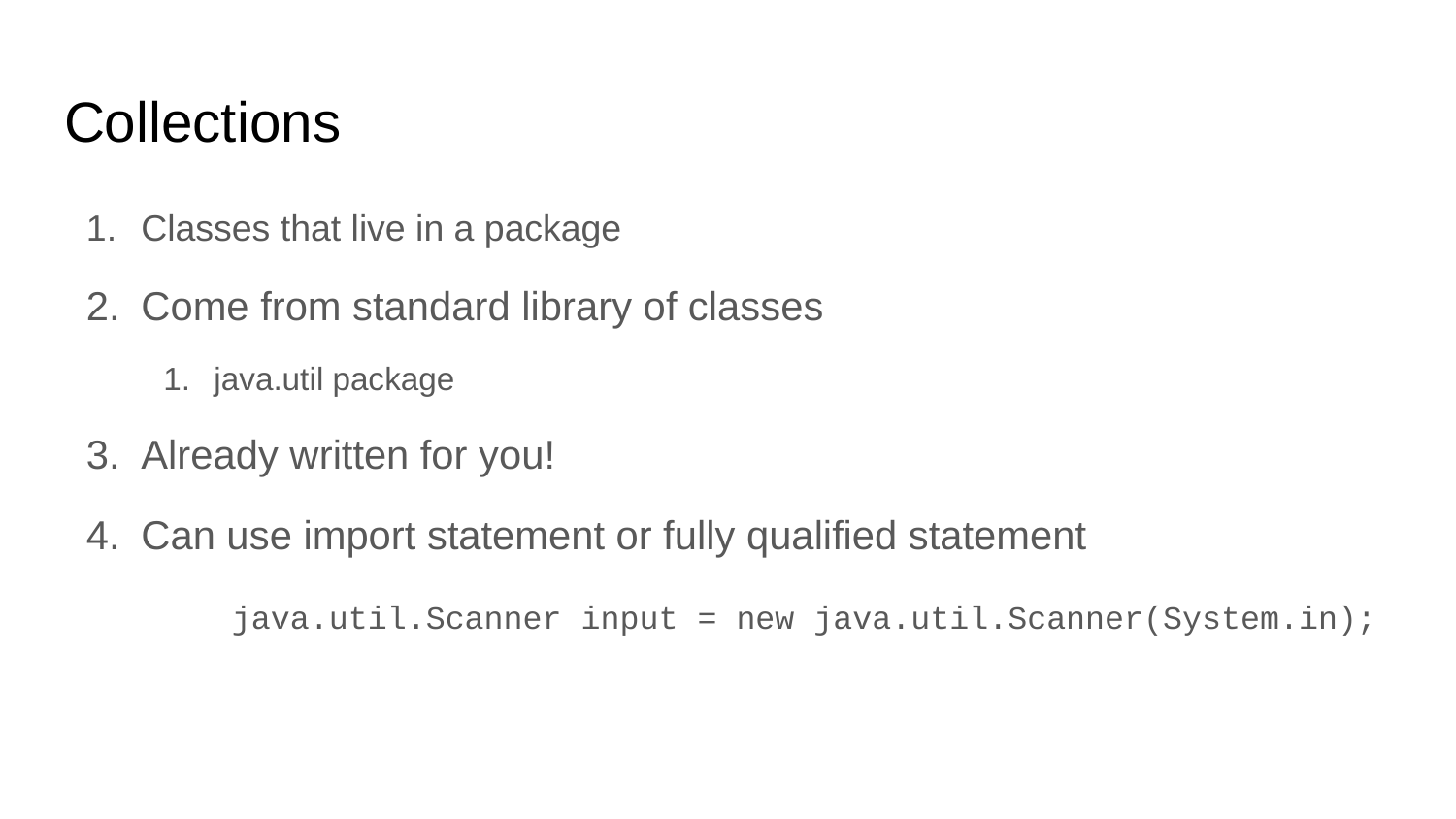

# Collections
Classes that live in a package
Come from standard library of classes
java.util package
Already written for you!
Can use import statement or fully qualified statement
	java.util.Scanner input = new java.util.Scanner(System.in);